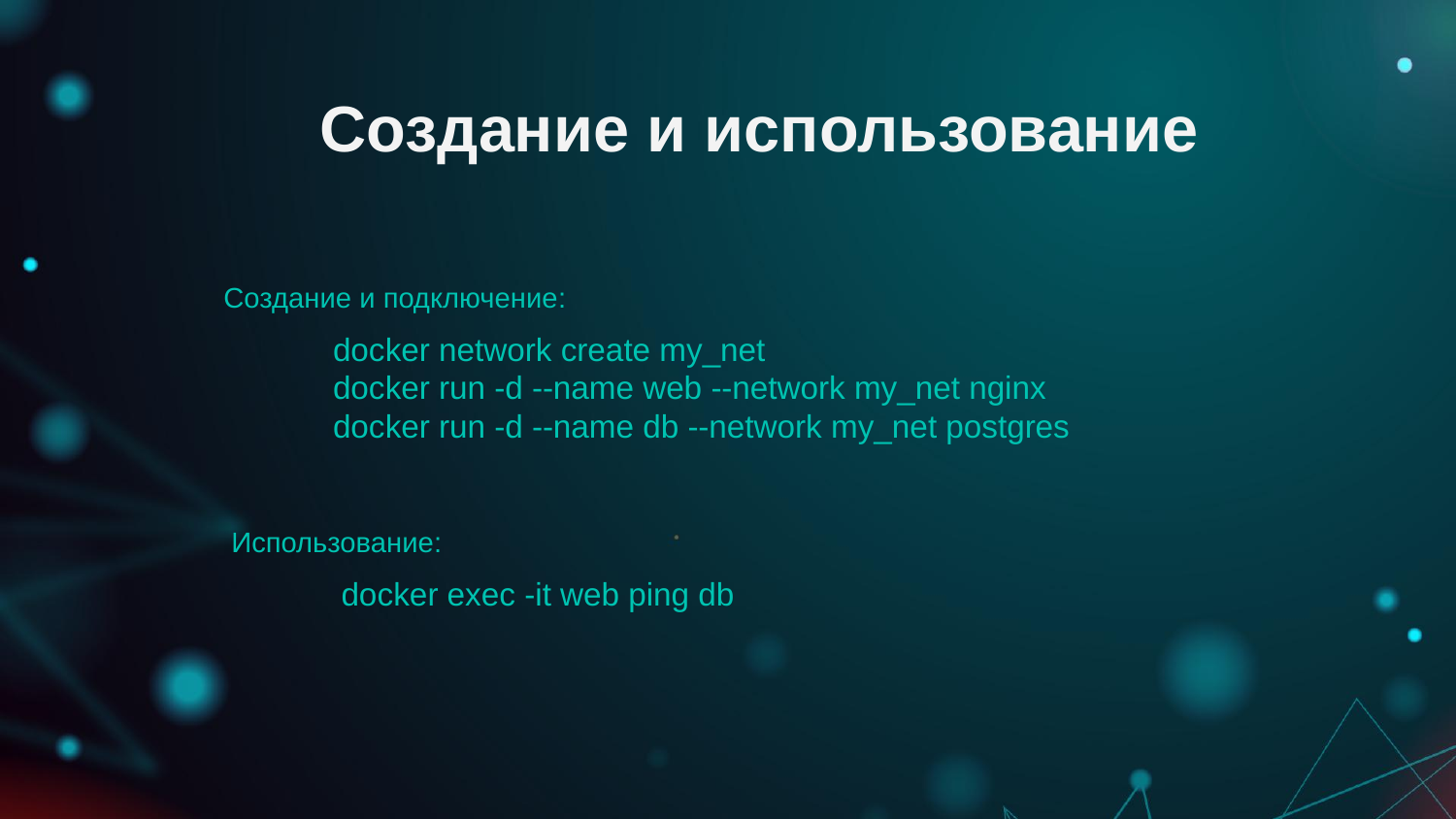

# Создание и использование
Создание и подключение:
docker network create my_net
docker run -d --name web --network my_net nginx
docker run -d --name db --network my_net postgres
Использование:
docker exec -it web ping db